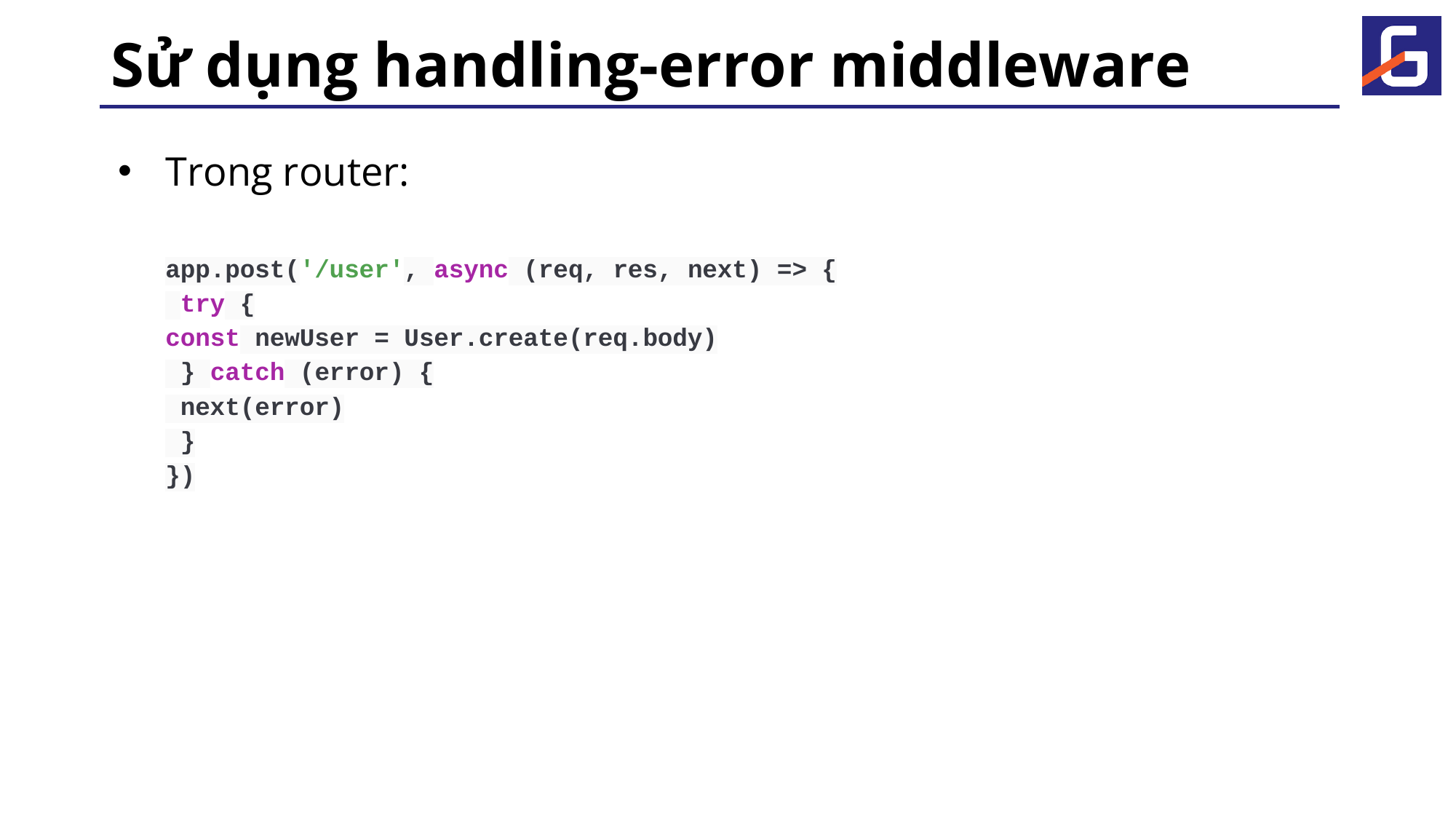

# Sử dụng handling-error middleware
Trong router:

app.post('/user', async (req, res, next) => {
 try {
const newUser = User.create(req.body)
 } catch (error) {
 next(error)
 }
})